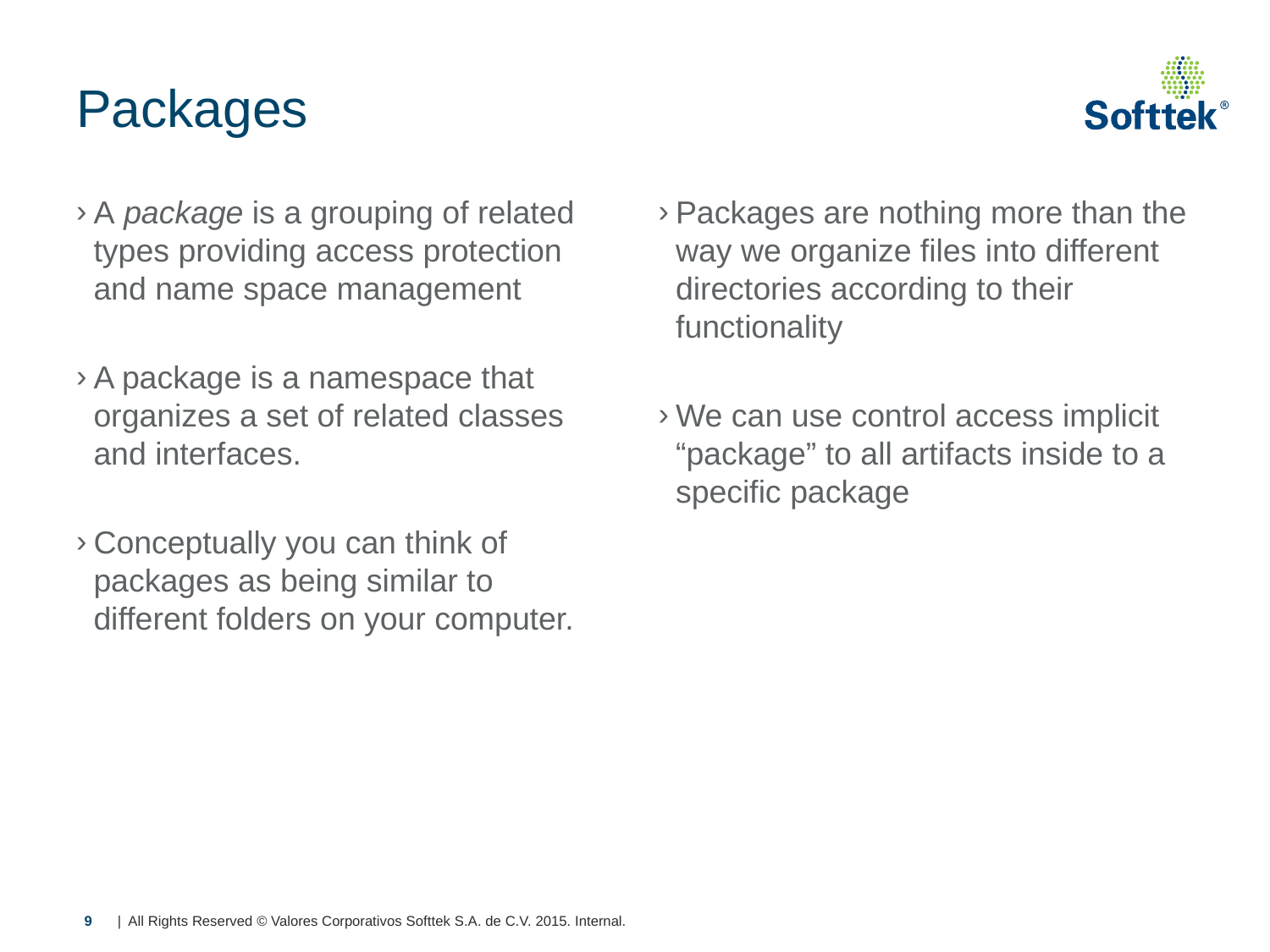

# Packages
A package is a grouping of related types providing access protection and name space management

A package is a namespace that organizes a set of related classes and interfaces.

Conceptually you can think of packages as being similar to different folders on your computer.
Packages are nothing more than the way we organize files into different directories according to their functionality

We can use control access implicit “package” to all artifacts inside to a specific package
9